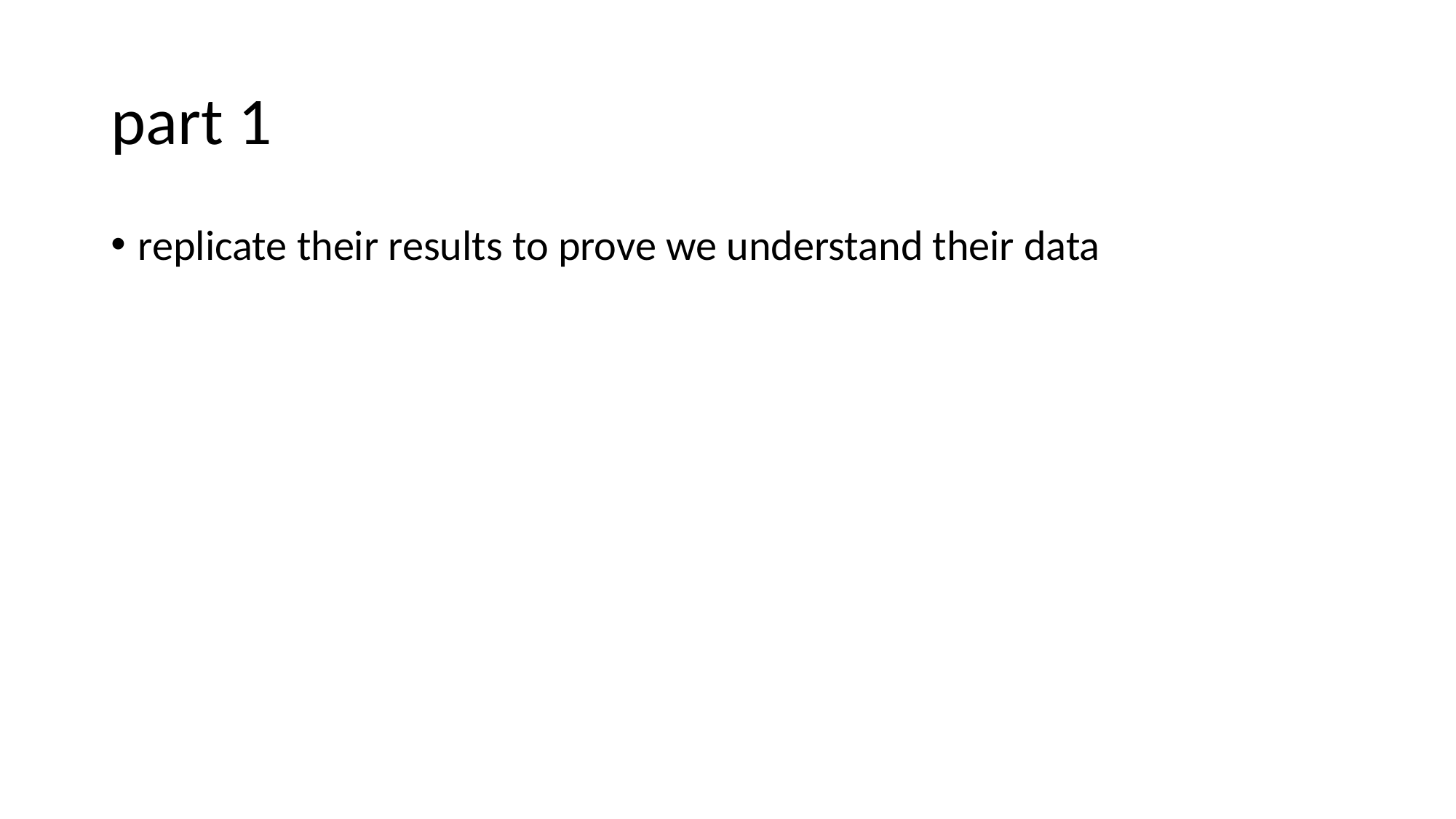

# part 1
replicate their results to prove we understand their data